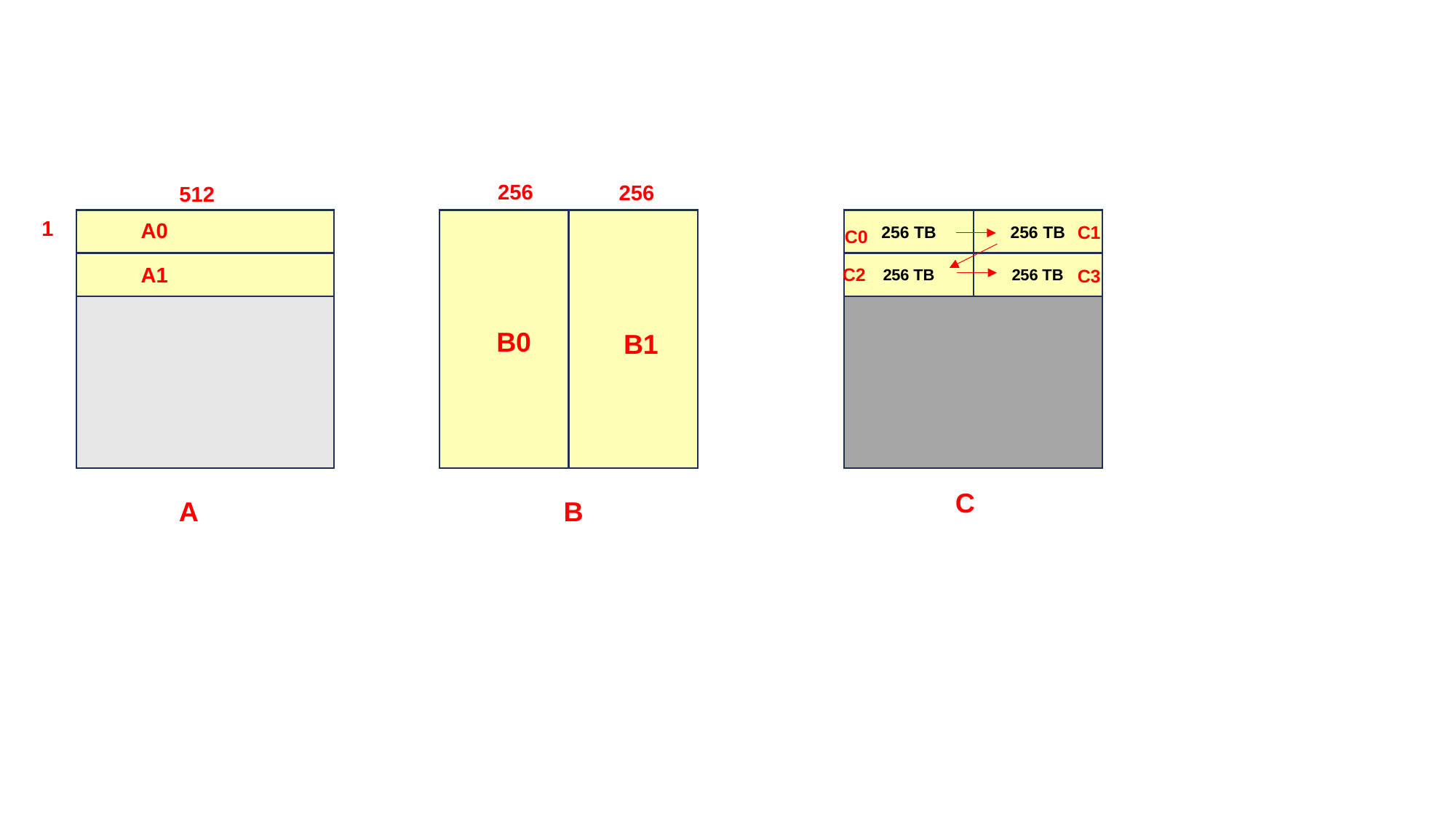

256
256
512
1

256 TB
256 TB
A0
C1
C0

256 TB
256 TB
A1
C2
C3

B0
B1
C
A
B